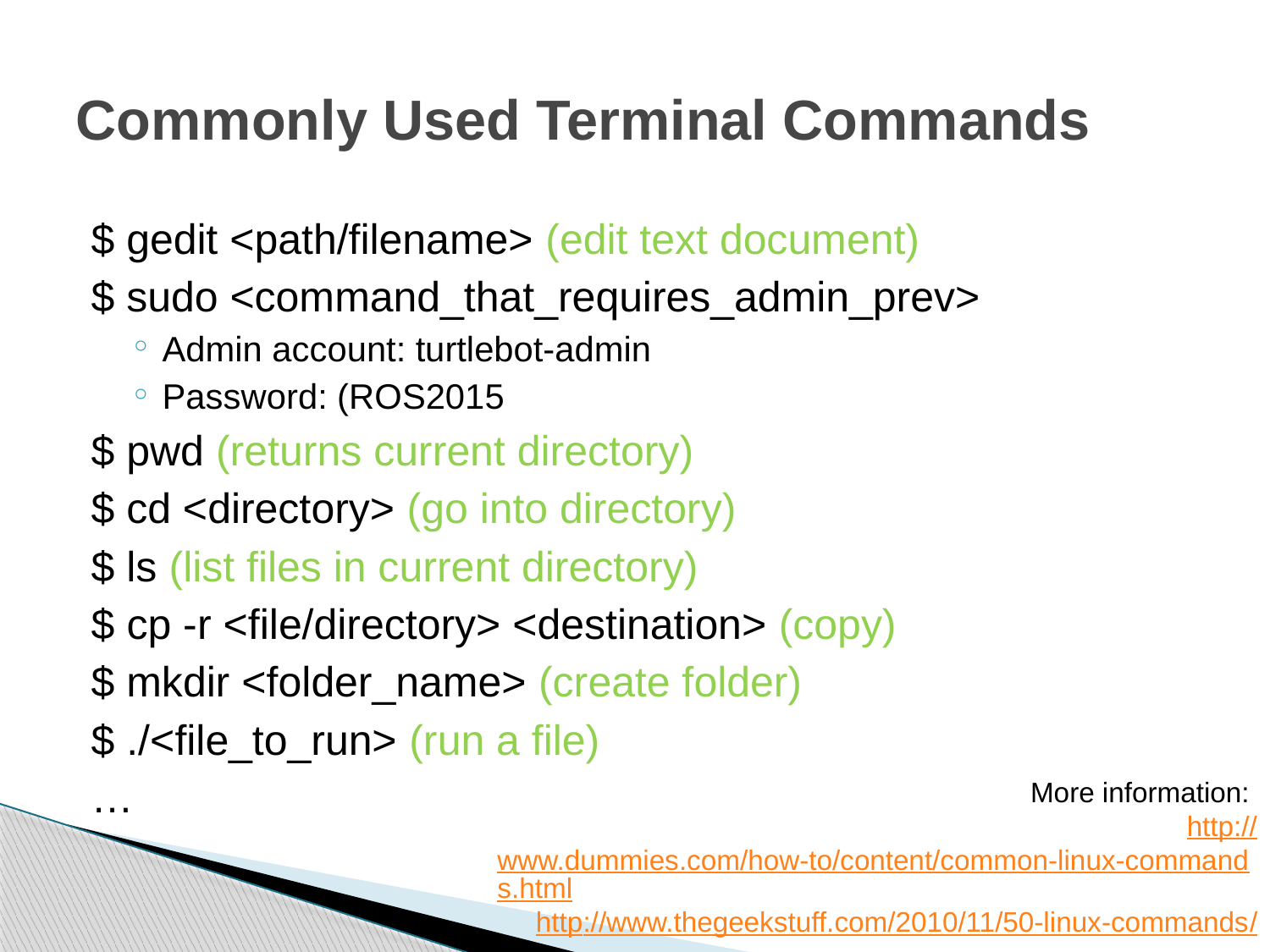

# Commonly Used Terminal Commands
$ gedit <path/filename> (edit text document)
$ sudo <command_that_requires_admin_prev>
Admin account: turtlebot-admin
Password: (ROS2015
$ pwd (returns current directory)
$ cd <directory> (go into directory)
$ ls (list files in current directory)
$ cp -r <file/directory> <destination> (copy)
$ mkdir <folder_name> (create folder)
$ ./<file_to_run> (run a file)
…
More information:
http://www.dummies.com/how-to/content/common-linux-commands.html
http://www.thegeekstuff.com/2010/11/50-linux-commands/